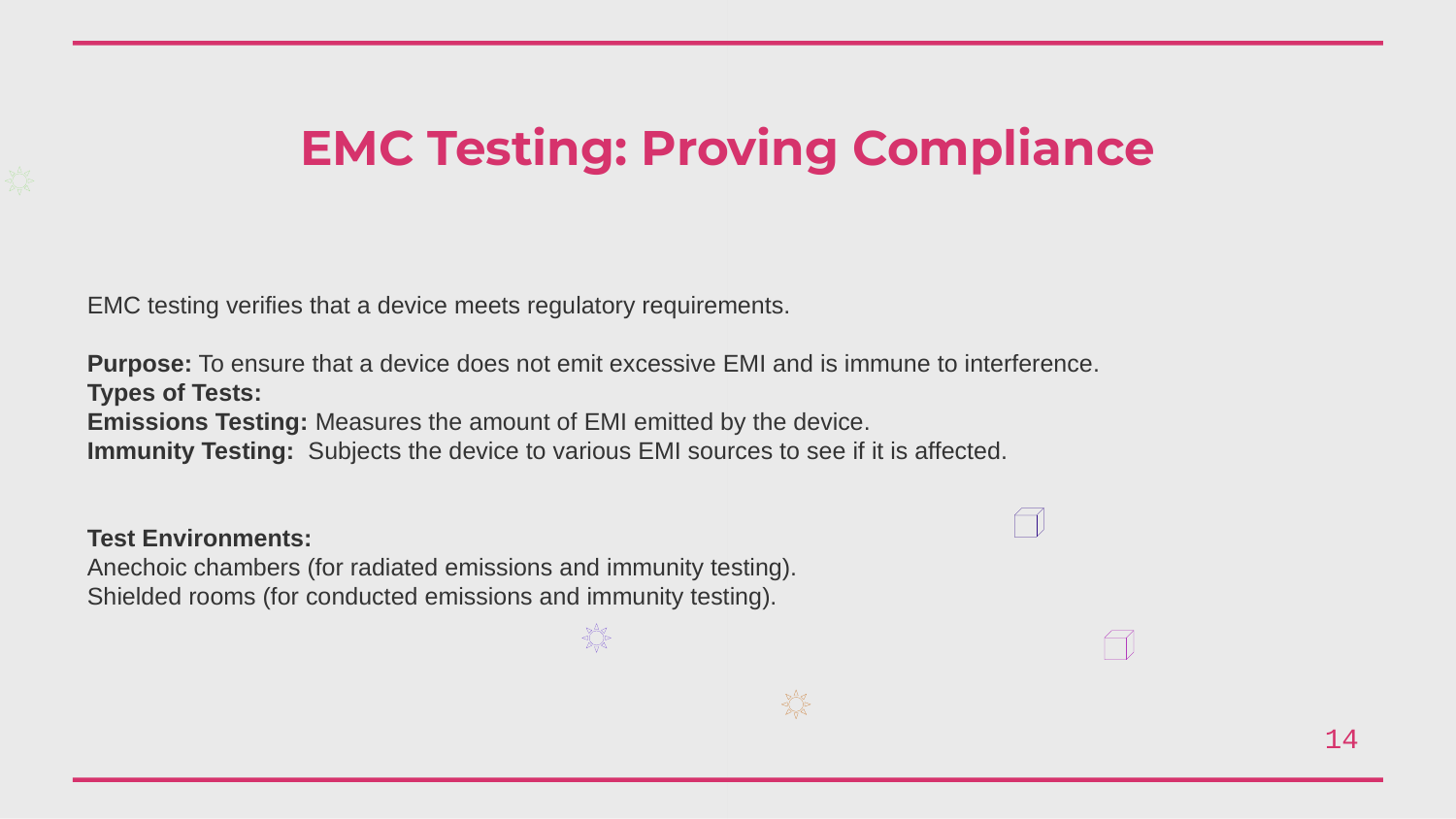

EMC Testing: Proving Compliance

EMC testing verifies that a device meets regulatory requirements.

Purpose: To ensure that a device does not emit excessive EMI and is immune to interference.
Types of Tests:
Emissions Testing: Measures the amount of EMI emitted by the device.
Immunity Testing:  Subjects the device to various EMI sources to see if it is affected.

Test Environments:
Anechoic chambers (for radiated emissions and immunity testing).
Shielded rooms (for conducted emissions and immunity testing).

14